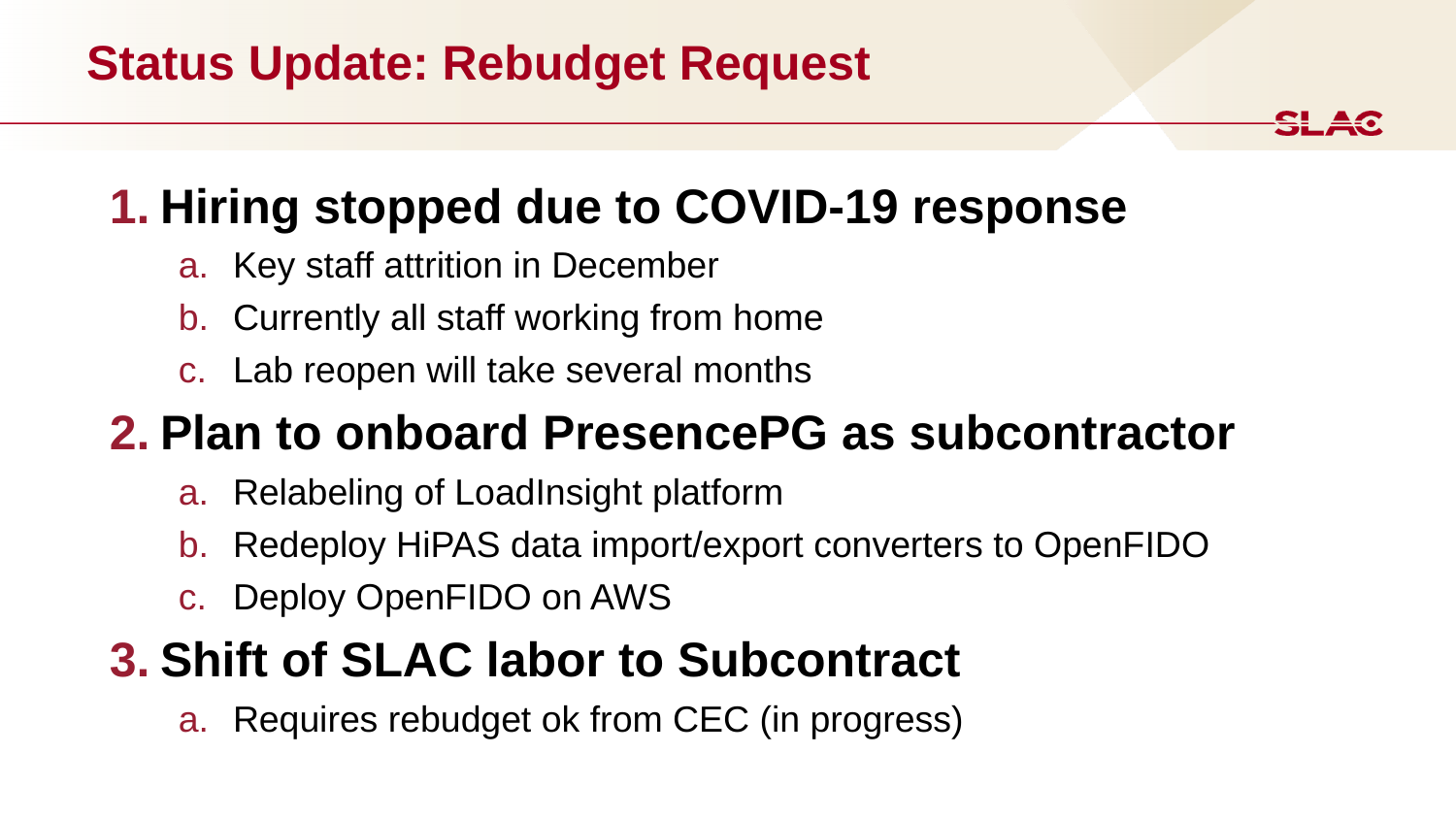

# Status Update: Rebudget Request
Hiring stopped due to COVID-19 response
Key staff attrition in December
Currently all staff working from home
Lab reopen will take several months
Plan to onboard PresencePG as subcontractor
Relabeling of LoadInsight platform
Redeploy HiPAS data import/export converters to OpenFIDO
Deploy OpenFIDO on AWS
Shift of SLAC labor to Subcontract
Requires rebudget ok from CEC (in progress)